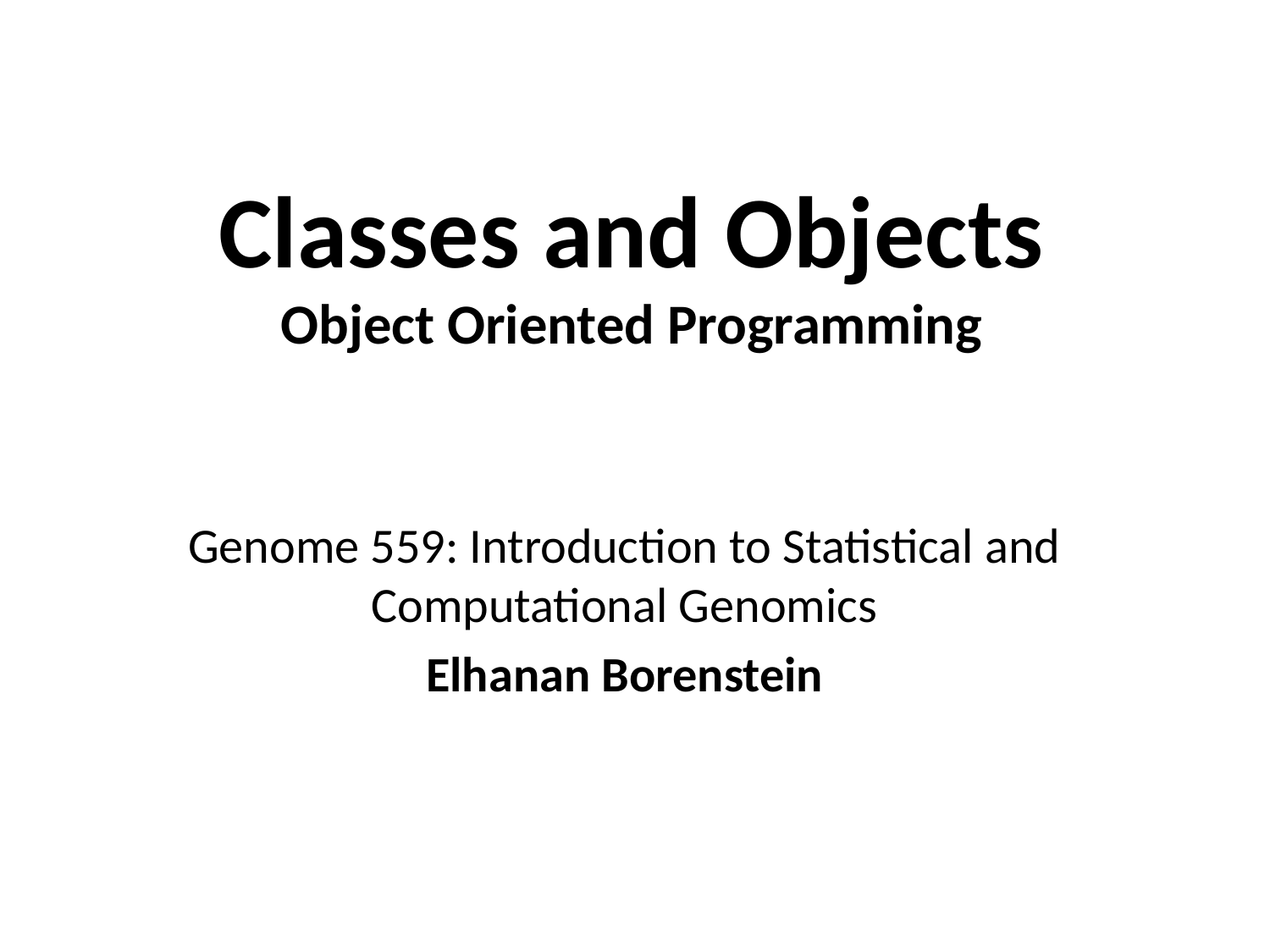

Classes and Objects
Object Oriented Programming
Genome 559: Introduction to Statistical and Computational Genomics
Elhanan Borenstein